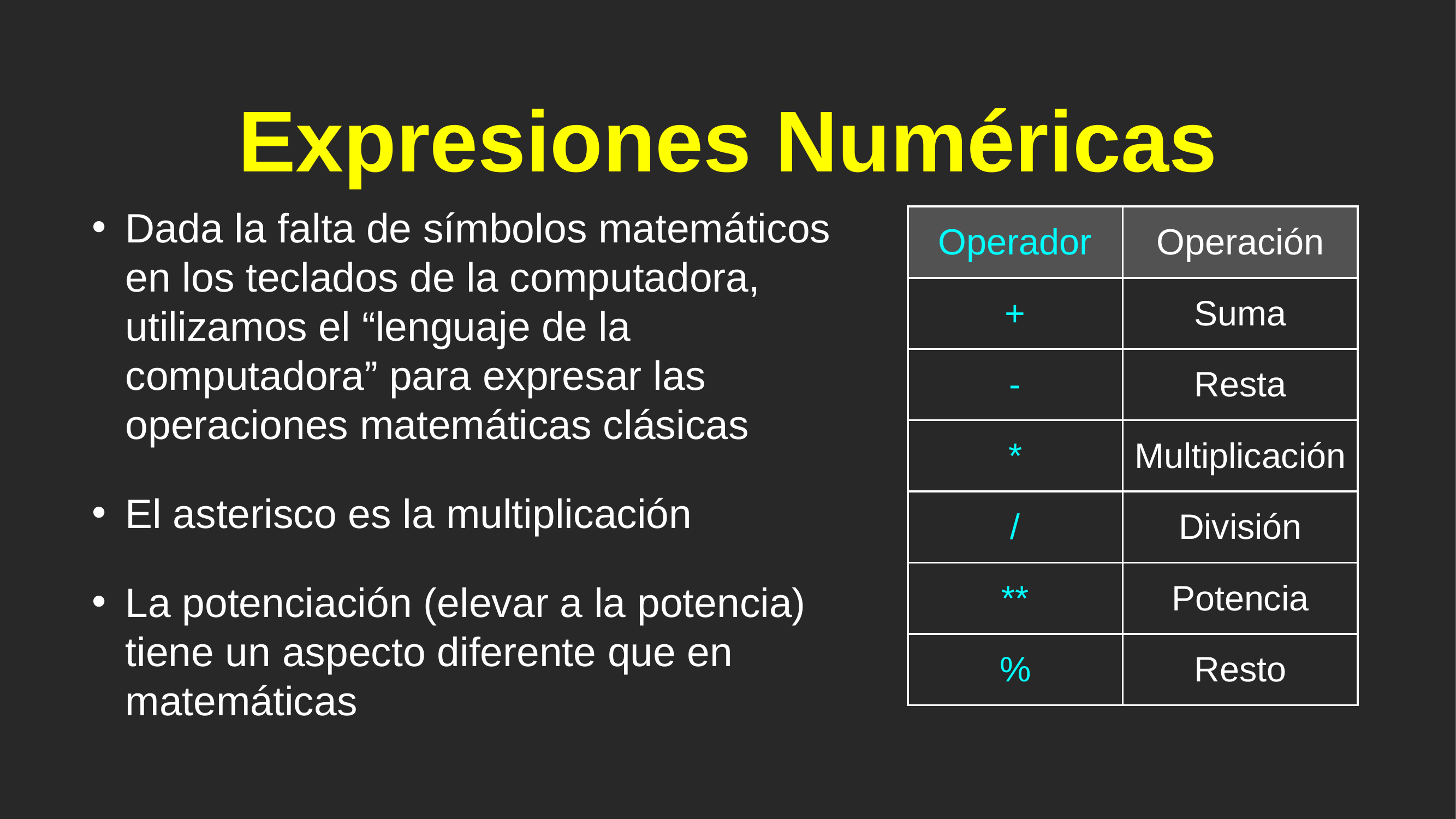

# Expresiones Numéricas
Dada la falta de símbolos matemáticos en los teclados de la computadora, utilizamos el “lenguaje de la computadora” para expresar las operaciones matemáticas clásicas
El asterisco es la multiplicación
La potenciación (elevar a la potencia) tiene un aspecto diferente que en matemáticas
| Operador | Operación |
| --- | --- |
| + | Suma |
| - | Resta |
| \* | Multiplicación |
| / | División |
| \*\* | Potencia |
| % | Resto |